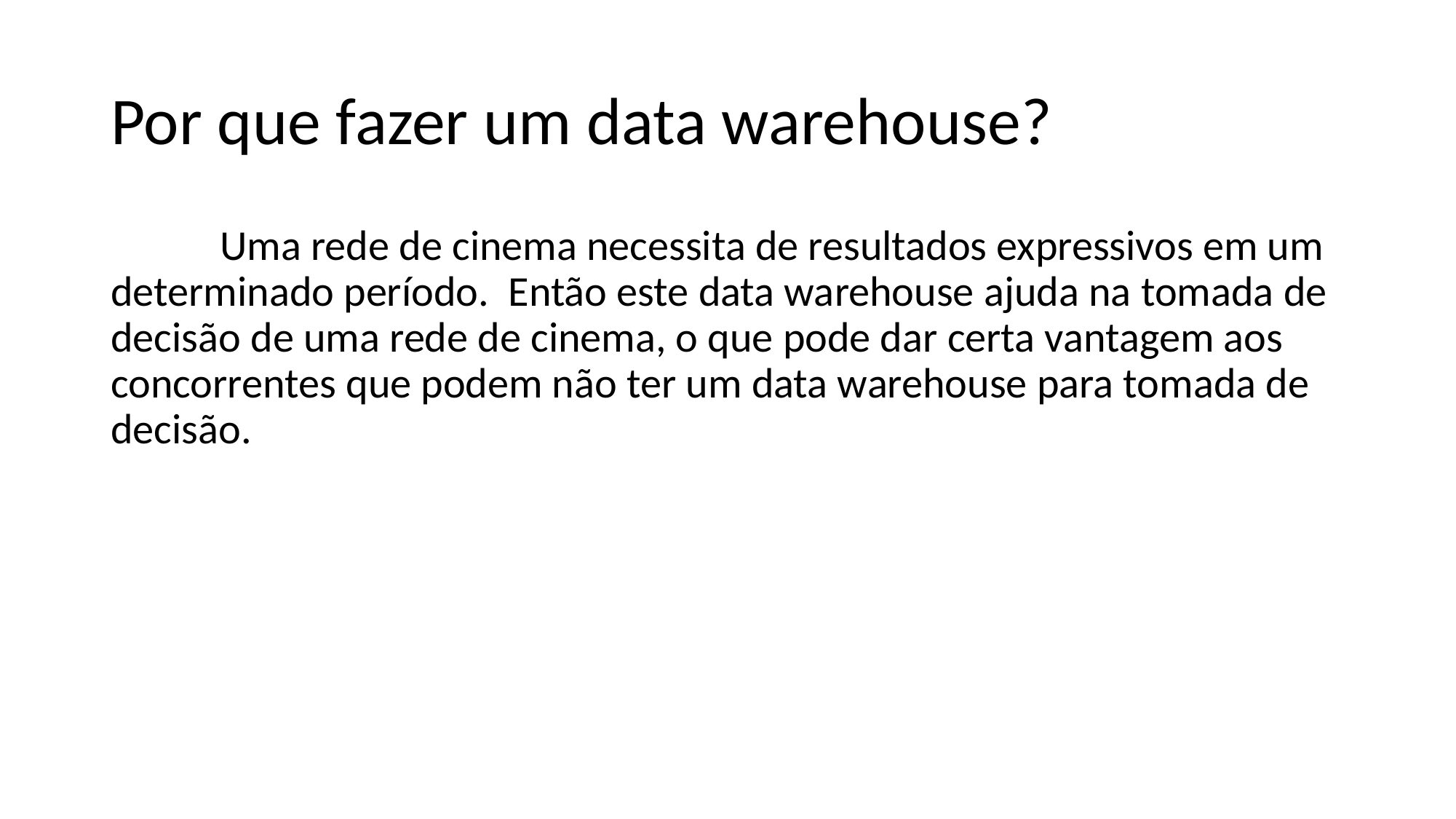

# Por que fazer um data warehouse?
	Uma rede de cinema necessita de resultados expressivos em um determinado período.  Então este data warehouse ajuda na tomada de decisão de uma rede de cinema, o que pode dar certa vantagem aos concorrentes que podem não ter um data warehouse para tomada de decisão.